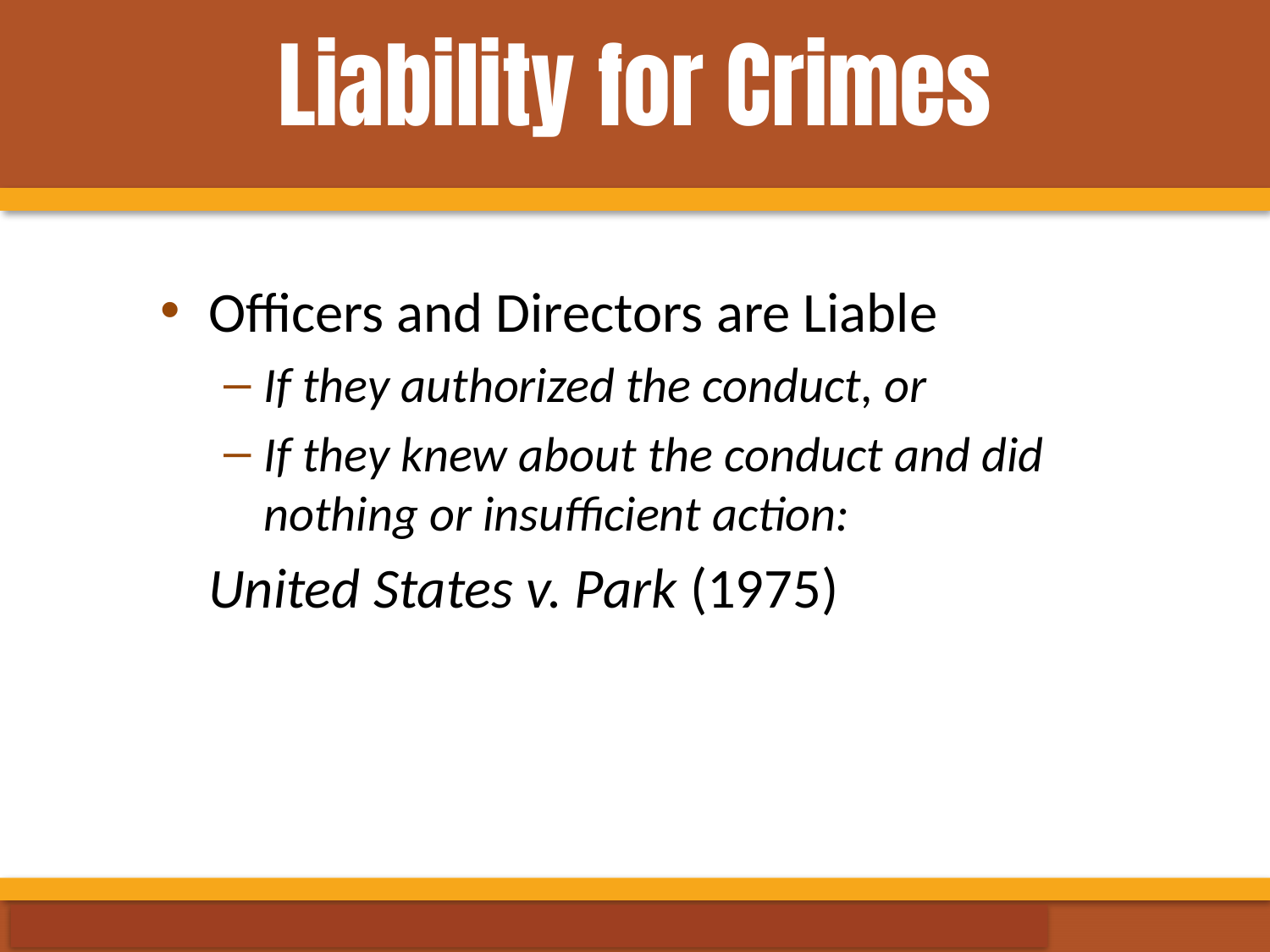

# Liability for Crimes

Officers and Directors are Liable
If they authorized the conduct, or
If they knew about the conduct and did nothing or insufficient action:
 	United States v. Park (1975)
8-15